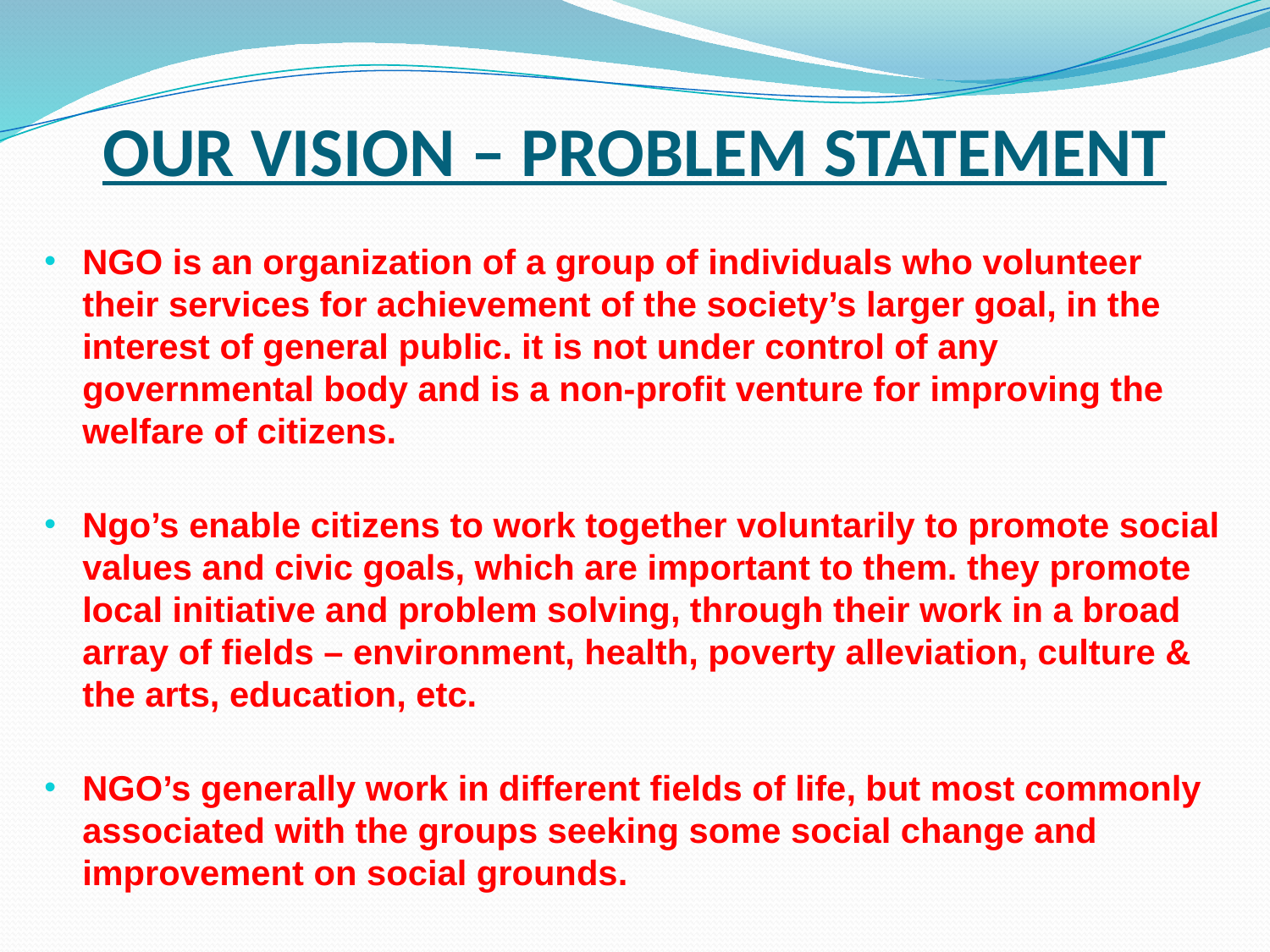

# OUR VISION – PROBLEM STATEMENT
NGO is an organization of a group of individuals who volunteer their services for achievement of the society’s larger goal, in the interest of general public. it is not under control of any governmental body and is a non-profit venture for improving the welfare of citizens.

Ngo’s enable citizens to work together voluntarily to promote social values and civic goals, which are important to them. they promote local initiative and problem solving, through their work in a broad array of fields – environment, health, poverty alleviation, culture & the arts, education, etc.

NGO’s generally work in different fields of life, but most commonly associated with the groups seeking some social change and improvement on social grounds.